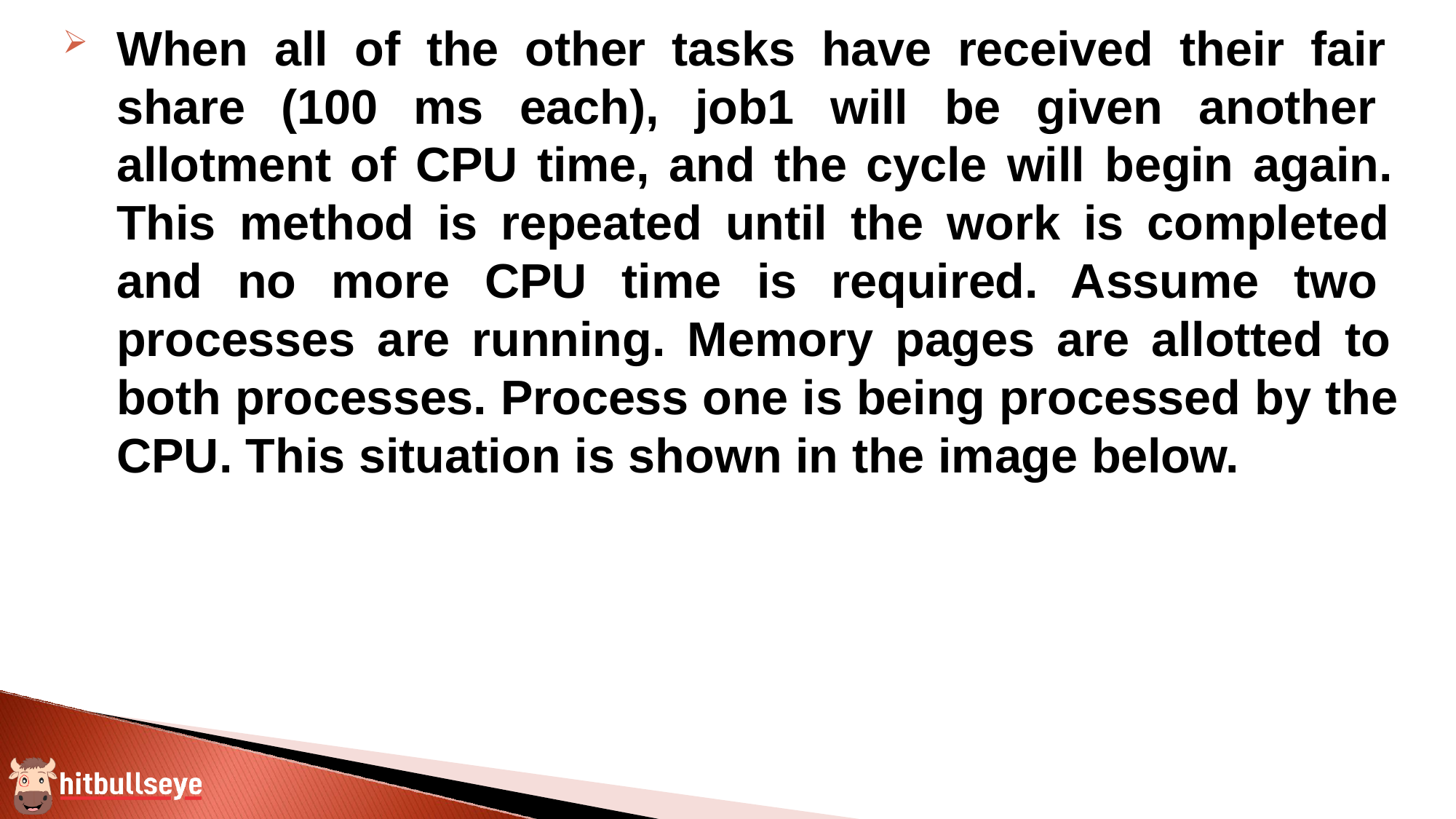

When all of the other tasks have received their fair  share (100 ms each), job1 will be given another  allotment of CPU time, and the cycle will begin again.  This method is repeated until the work is completed  and no more CPU time is required. Assume two  processes are running. Memory pages are allotted to  both processes. Process one is being processed by the  CPU. This situation is shown in the image below.